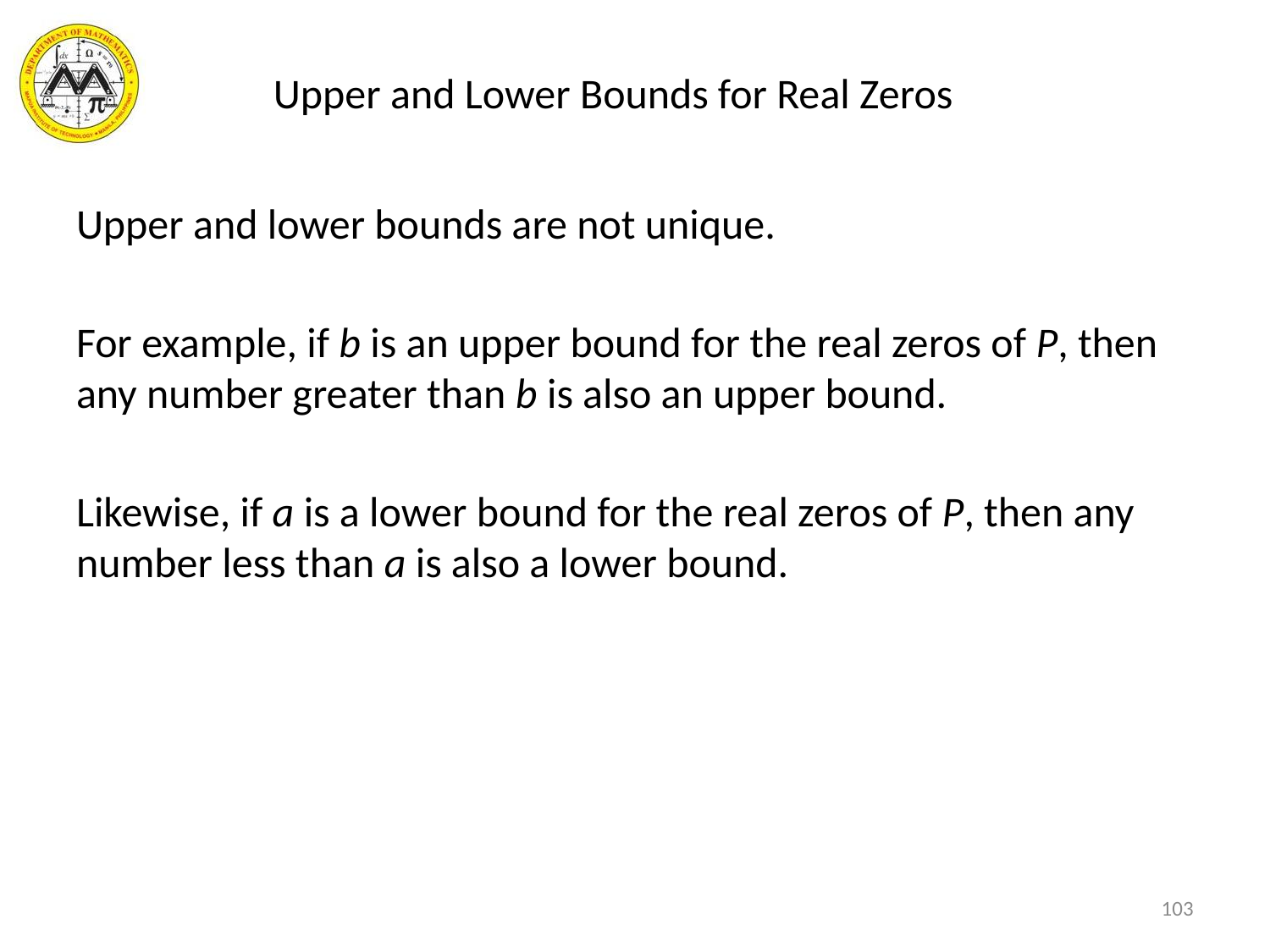

# Upper and Lower Bounds for Real Zeros
Upper and lower bounds are not unique.

For example, if b is an upper bound for the real zeros of P, then any number greater than b is also an upper bound.

Likewise, if a is a lower bound for the real zeros of P, then any number less than a is also a lower bound.
103